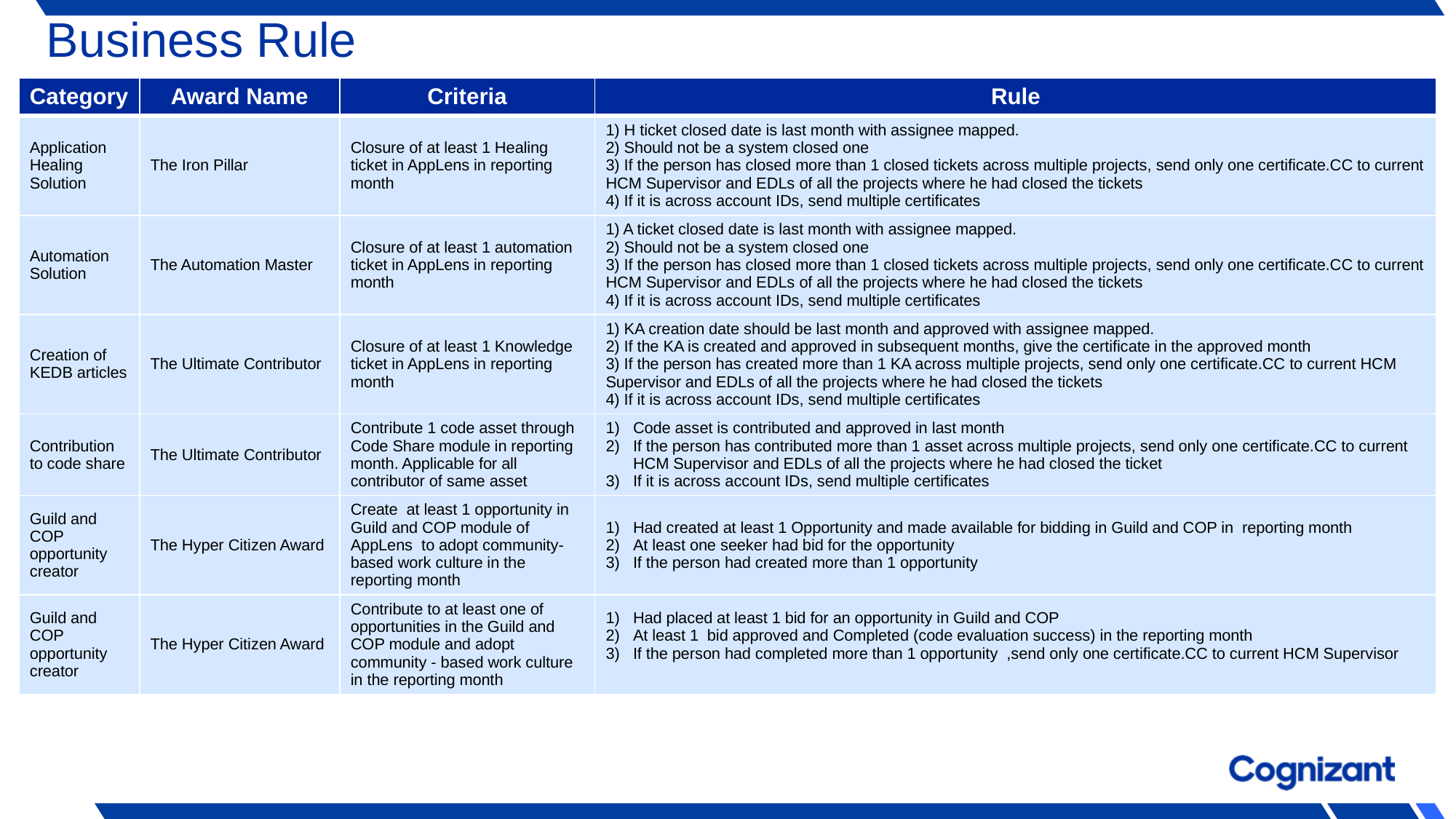

# Business Rule
| Category | Award Name | Criteria | Rule |
| --- | --- | --- | --- |
| Application Healing Solution | The Iron Pillar | Closure of at least 1 Healing ticket in AppLens in reporting month | 1) H ticket closed date is last month with assignee mapped. 2) Should not be a system closed one 3) If the person has closed more than 1 closed tickets across multiple projects, send only one certificate.CC to current HCM Supervisor and EDLs of all the projects where he had closed the tickets 4) If it is across account IDs, send multiple certificates |
| Automation Solution | The Automation Master | Closure of at least 1 automation ticket in AppLens in reporting month | 1) A ticket closed date is last month with assignee mapped. 2) Should not be a system closed one 3) If the person has closed more than 1 closed tickets across multiple projects, send only one certificate.CC to current HCM Supervisor and EDLs of all the projects where he had closed the tickets 4) If it is across account IDs, send multiple certificates |
| Creation of KEDB articles | The Ultimate Contributor | Closure of at least 1 Knowledge ticket in AppLens in reporting month | 1) KA creation date should be last month and approved with assignee mapped. 2) If the KA is created and approved in subsequent months, give the certificate in the approved month 3) If the person has created more than 1 KA across multiple projects, send only one certificate.CC to current HCM Supervisor and EDLs of all the projects where he had closed the tickets 4) If it is across account IDs, send multiple certificates |
| Contribution to code share | The Ultimate Contributor | Contribute 1 code asset through Code Share module in reporting month. Applicable for all contributor of same asset | Code asset is contributed and approved in last month If the person has contributed more than 1 asset across multiple projects, send only one certificate.CC to current HCM Supervisor and EDLs of all the projects where he had closed the ticket If it is across account IDs, send multiple certificates |
| Guild and COP opportunity creator | The Hyper Citizen Award | Create at least 1 opportunity in Guild and COP module of AppLens to adopt community-based work culture in the reporting month | Had created at least 1 Opportunity and made available for bidding in Guild and COP in reporting month At least one seeker had bid for the opportunity If the person had created more than 1 opportunity |
| Guild and COP opportunity creator | The Hyper Citizen Award | Contribute to at least one of opportunities in the Guild and COP module and adopt community - based work culture in the reporting month | Had placed at least 1 bid for an opportunity in Guild and COP At least 1 bid approved and Completed (code evaluation success) in the reporting month If the person had completed more than 1 opportunity ,send only one certificate.CC to current HCM Supervisor |